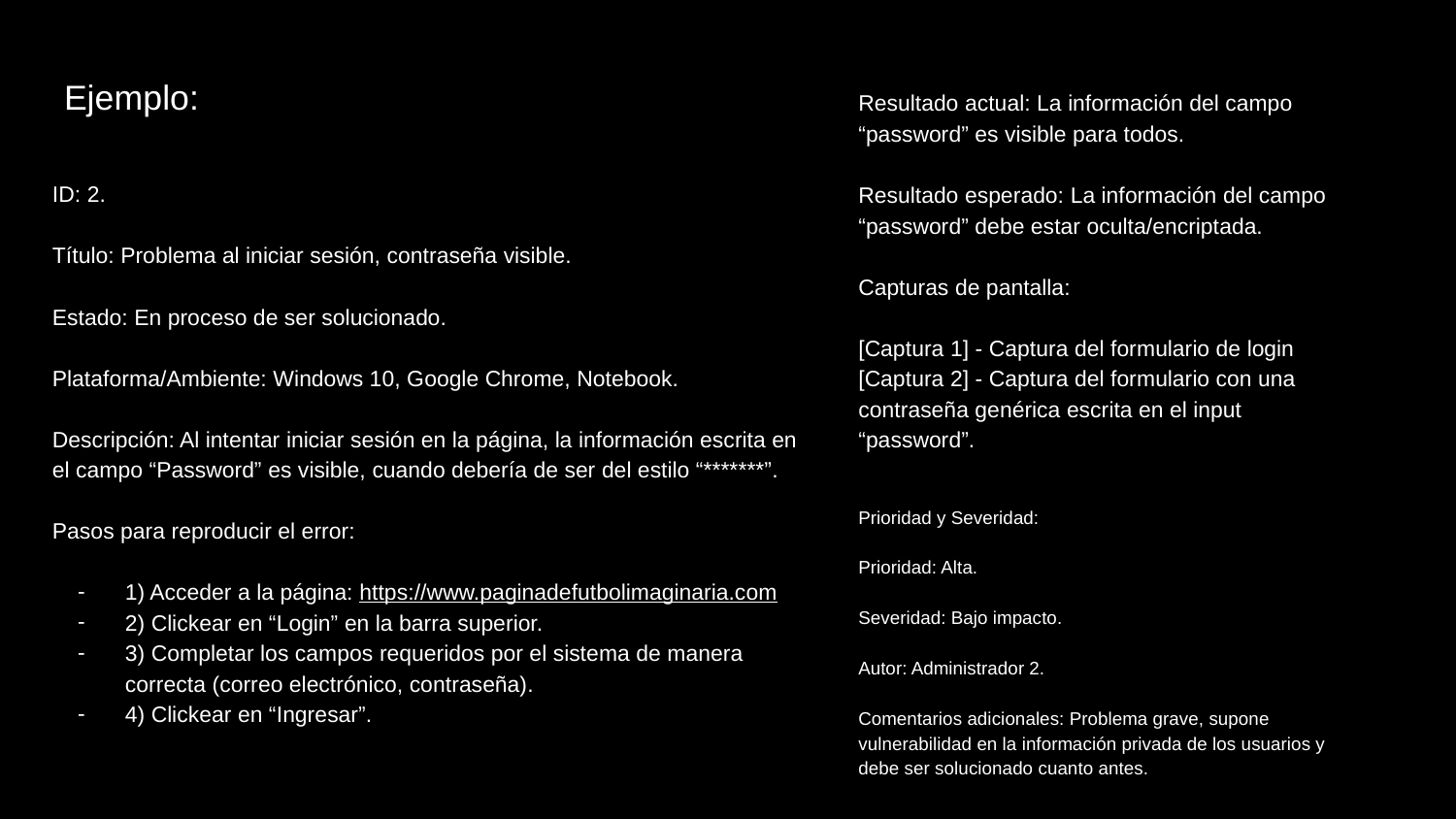

Ejemplo:

#
Resultado actual: La información del campo “password” es visible para todos.

Resultado esperado: La información del campo “password” debe estar oculta/encriptada.

Capturas de pantalla:

[Captura 1] - Captura del formulario de login
[Captura 2] - Captura del formulario con una contraseña genérica escrita en el input “password”.

Prioridad y Severidad:

Prioridad: Alta.

Severidad: Bajo impacto.

Autor: Administrador 2.

Comentarios adicionales: Problema grave, supone vulnerabilidad en la información privada de los usuarios y debe ser solucionado cuanto antes.

ID: 2.

Título: Problema al iniciar sesión, contraseña visible.

Estado: En proceso de ser solucionado.

Plataforma/Ambiente: Windows 10, Google Chrome, Notebook.

Descripción: Al intentar iniciar sesión en la página, la información escrita en el campo “Password” es visible, cuando debería de ser del estilo “*******”.

Pasos para reproducir el error:

1) Acceder a la página: https://www.paginadefutbolimaginaria.com
2) Clickear en “Login” en la barra superior.
3) Completar los campos requeridos por el sistema de manera correcta (correo electrónico, contraseña).
4) Clickear en “Ingresar”.